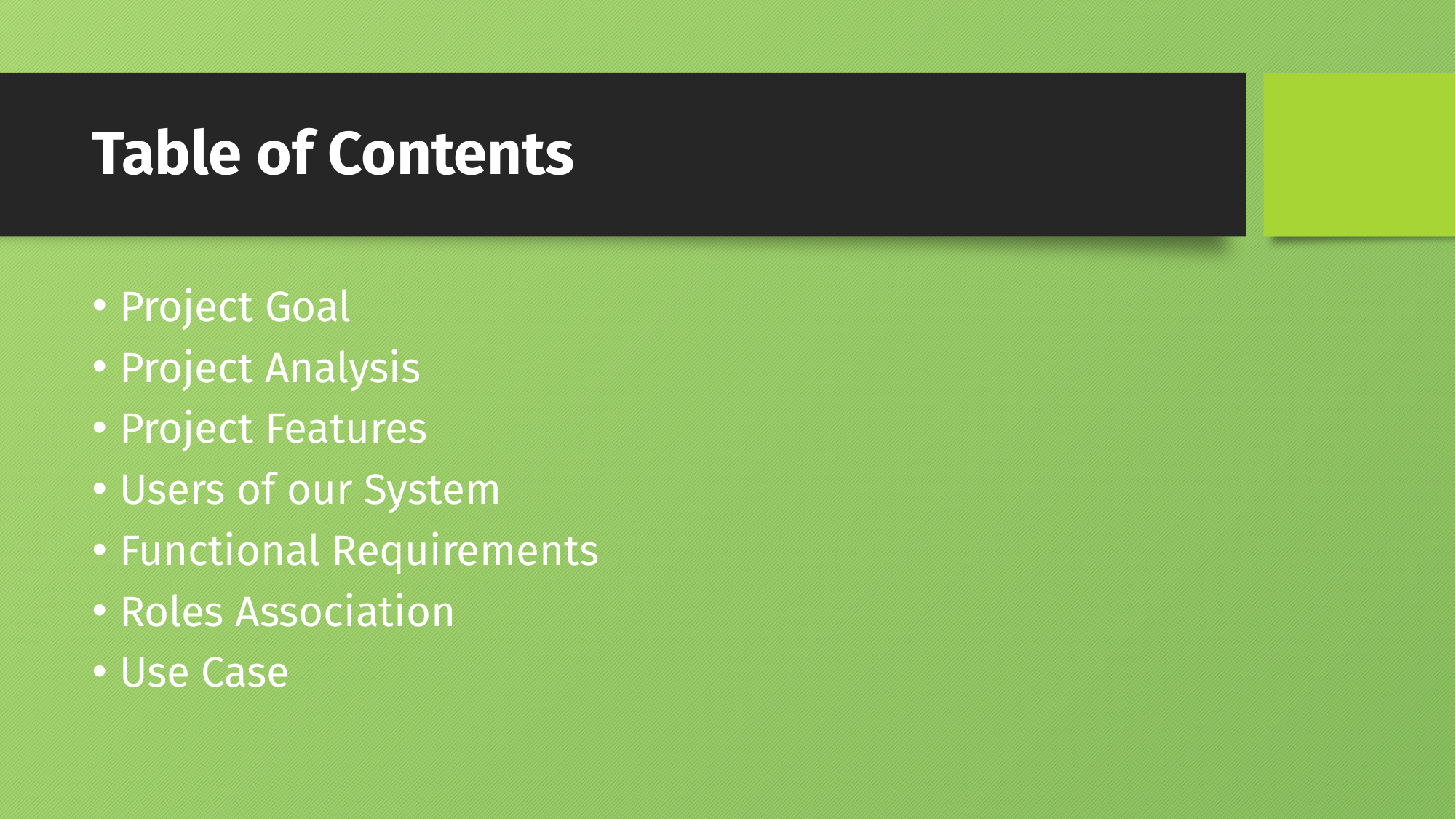

# Table of Contents
Project Goal
Project Analysis
Project Features
Users of our System
Functional Requirements
Roles Association
Use Case